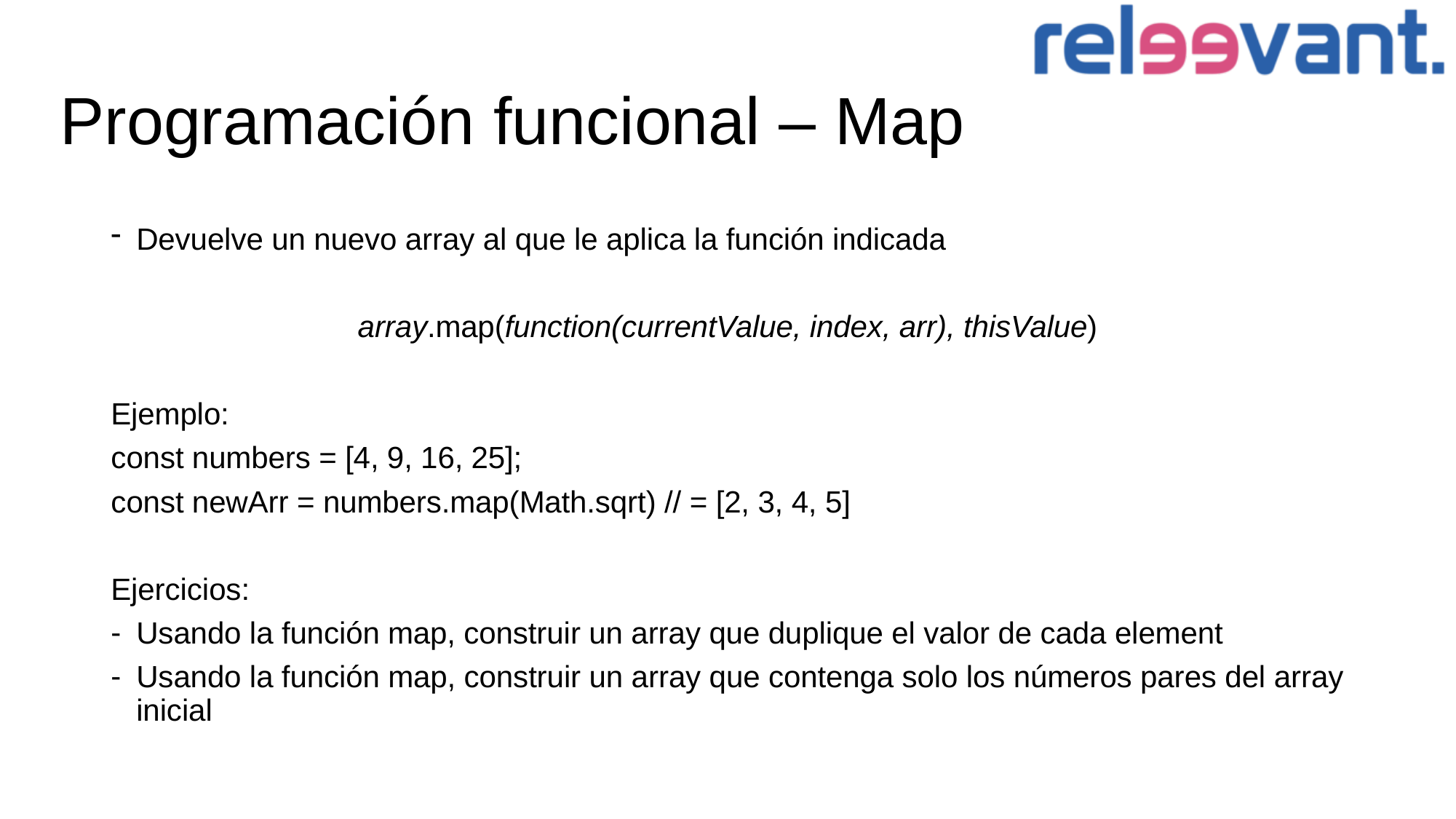

# Programación funcional – Map
Devuelve un nuevo array al que le aplica la función indicada

array.map(function(currentValue, index, arr), thisValue)

Ejemplo:
const numbers = [4, 9, 16, 25];
const newArr = numbers.map(Math.sqrt) // = [2, 3, 4, 5]

Ejercicios:
Usando la función map, construir un array que duplique el valor de cada element
Usando la función map, construir un array que contenga solo los números pares del array inicial